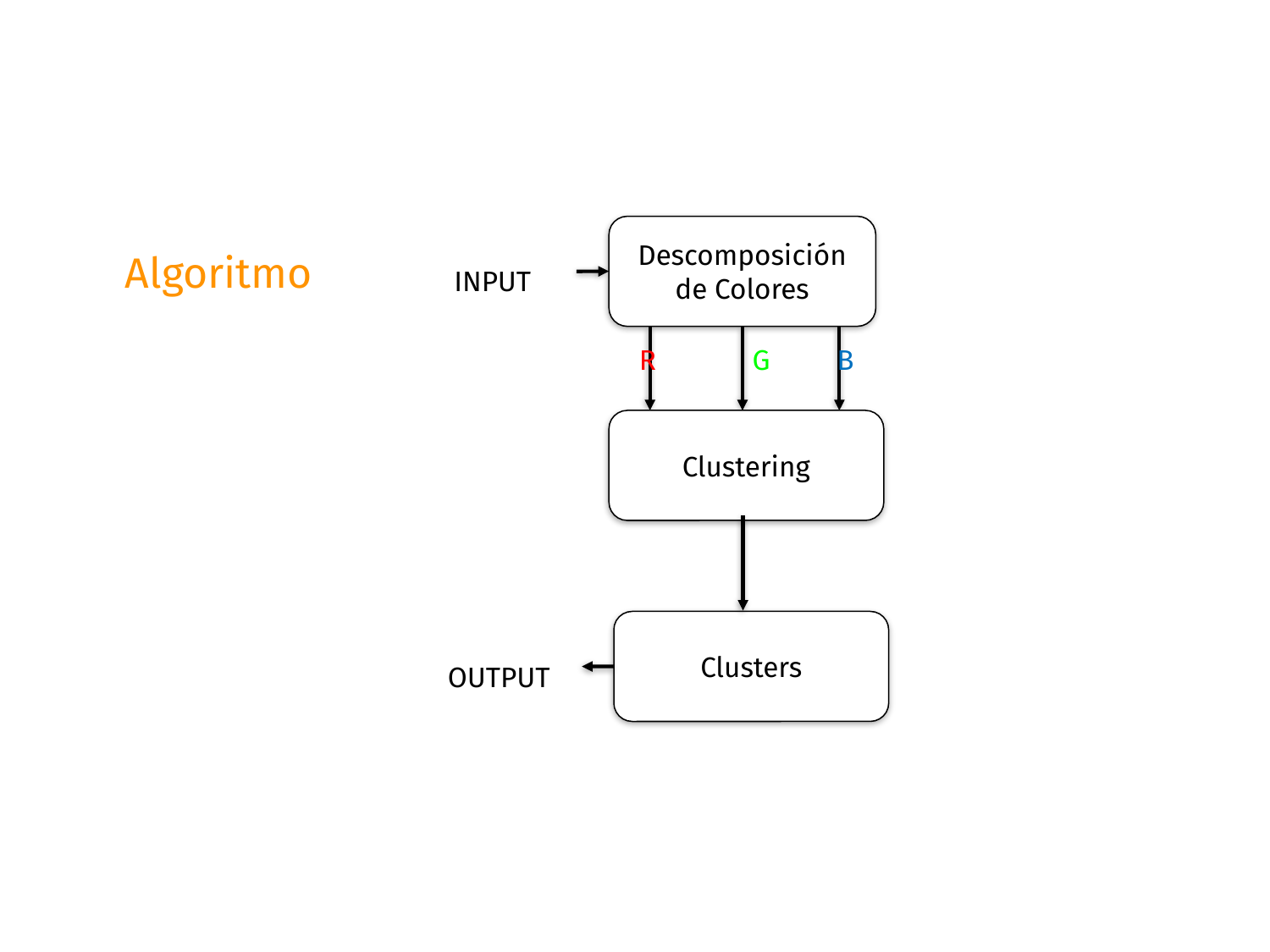

Descomposición de Colores
Algoritmo
INPUT
R             G         B
Clustering
Clusters
OUTPUT